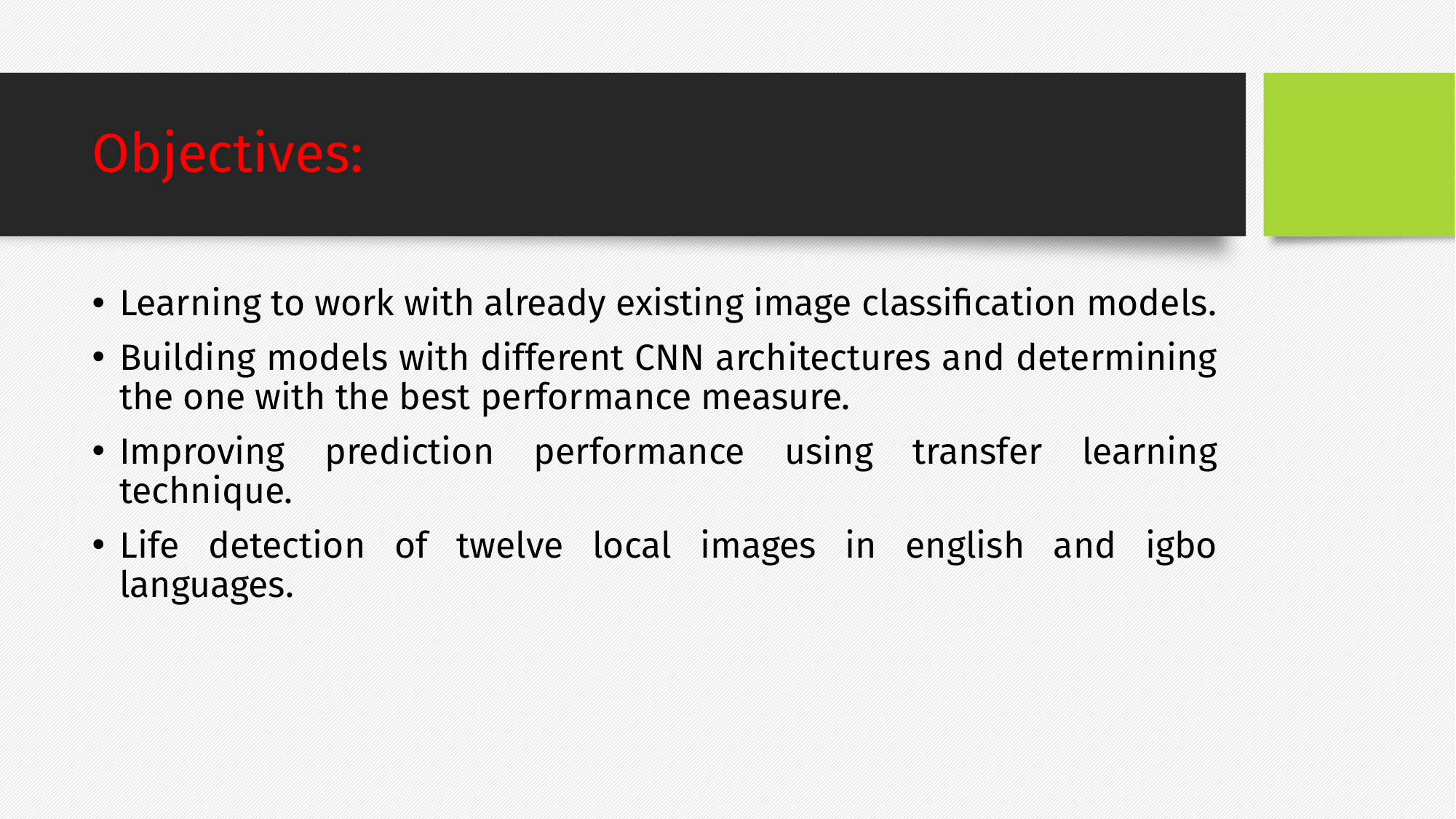

# Objectives:
Learning to work with already existing image classification models.
Building models with different CNN architectures and determining the one with the best performance measure.
Improving prediction performance using transfer learning technique.
Life detection of twelve local images in english and igbo languages.